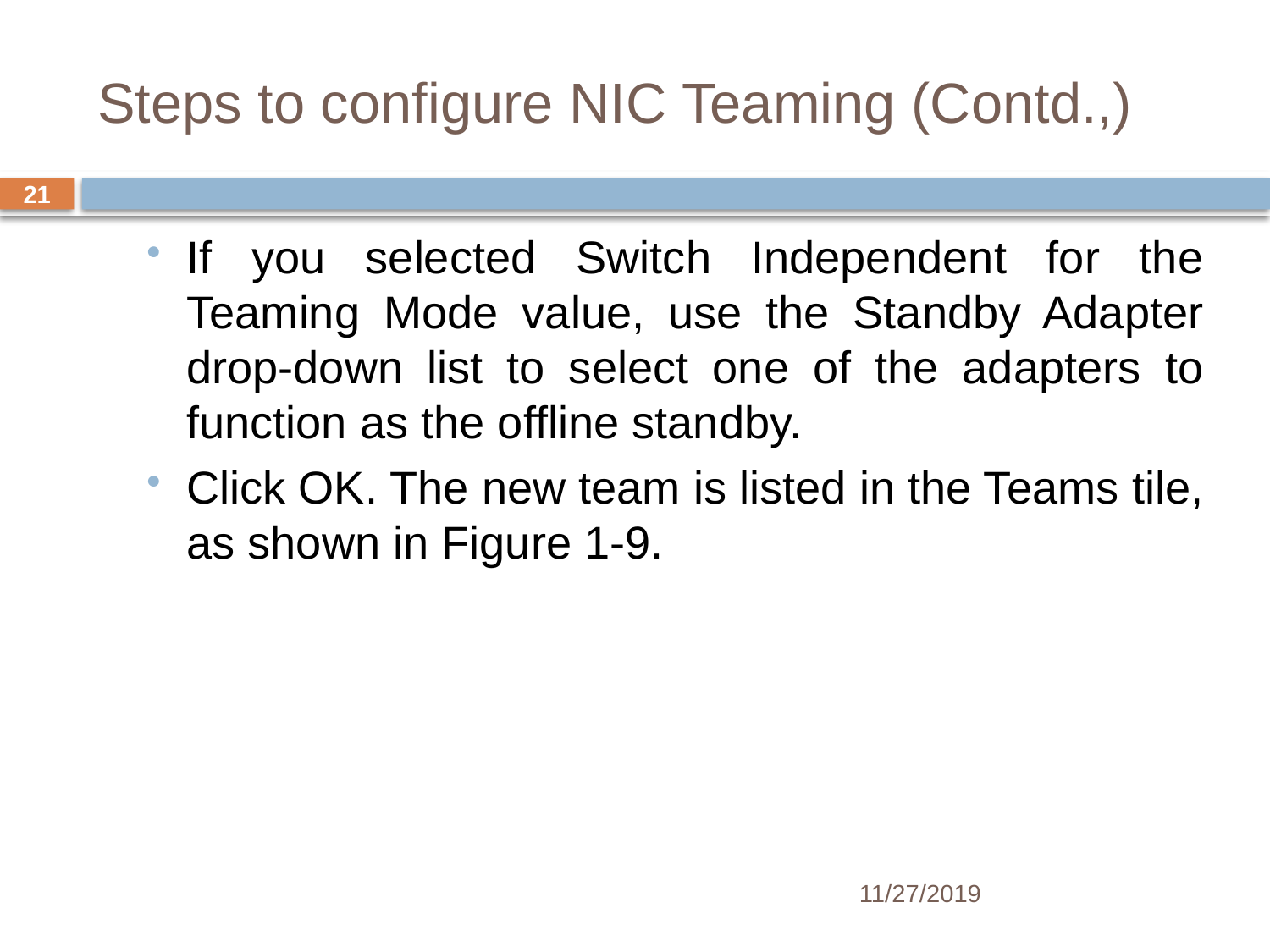

# Steps to configure NIC Teaming (Contd.,)
21
If you selected Switch Independent for the Teaming Mode value, use the Standby Adapter drop-down list to select one of the adapters to function as the offline standby.
Click OK. The new team is listed in the Teams tile, as shown in Figure 1-9.

11/27/2019